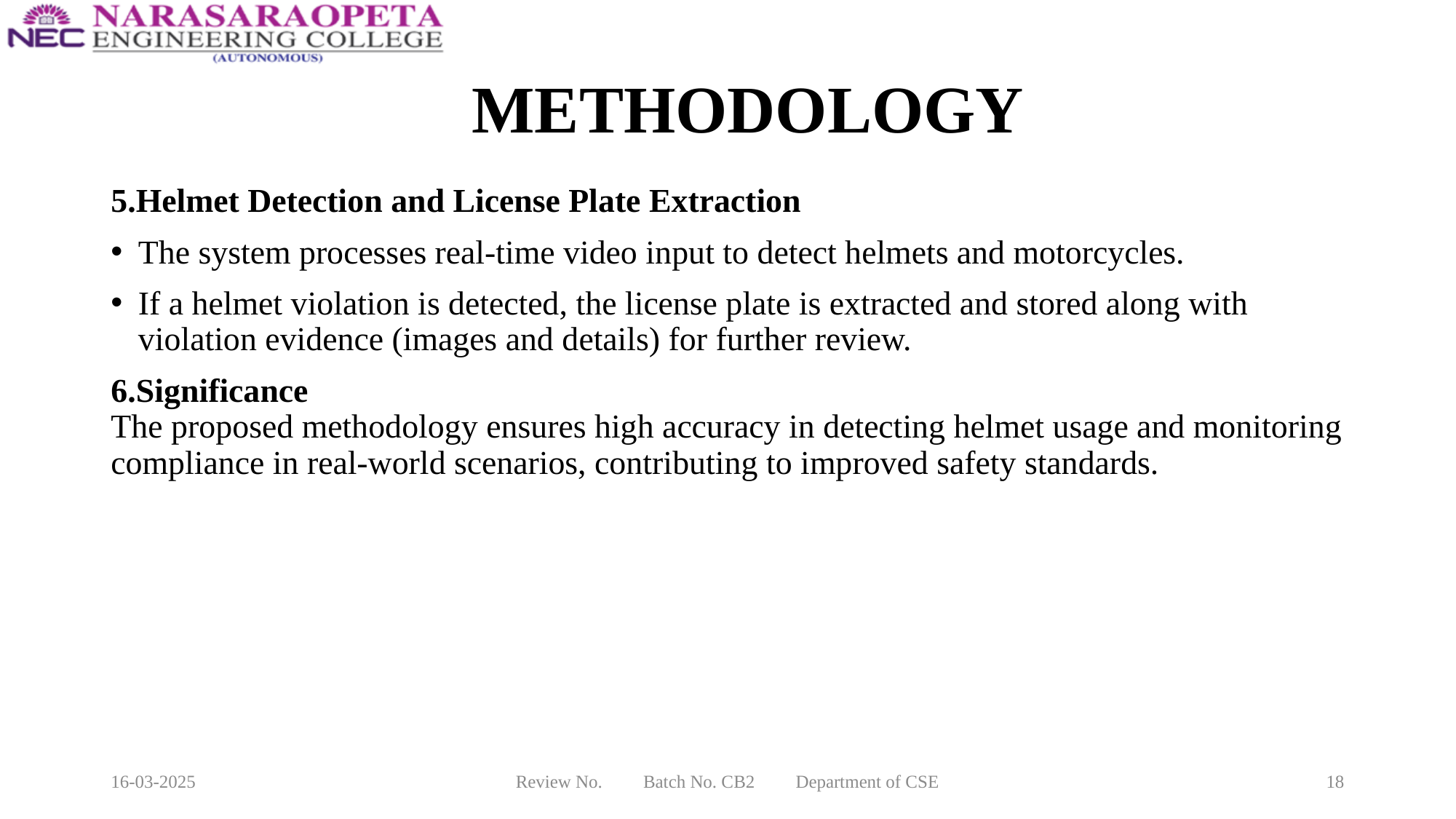

# METHODOLOGY
5.Helmet Detection and License Plate Extraction
The system processes real-time video input to detect helmets and motorcycles.
If a helmet violation is detected, the license plate is extracted and stored along with violation evidence (images and details) for further review.
6.Significance
The proposed methodology ensures high accuracy in detecting helmet usage and monitoring compliance in real-world scenarios, contributing to improved safety standards.
16-03-2025
Review No.         Batch No. CB2         Department of CSE
18